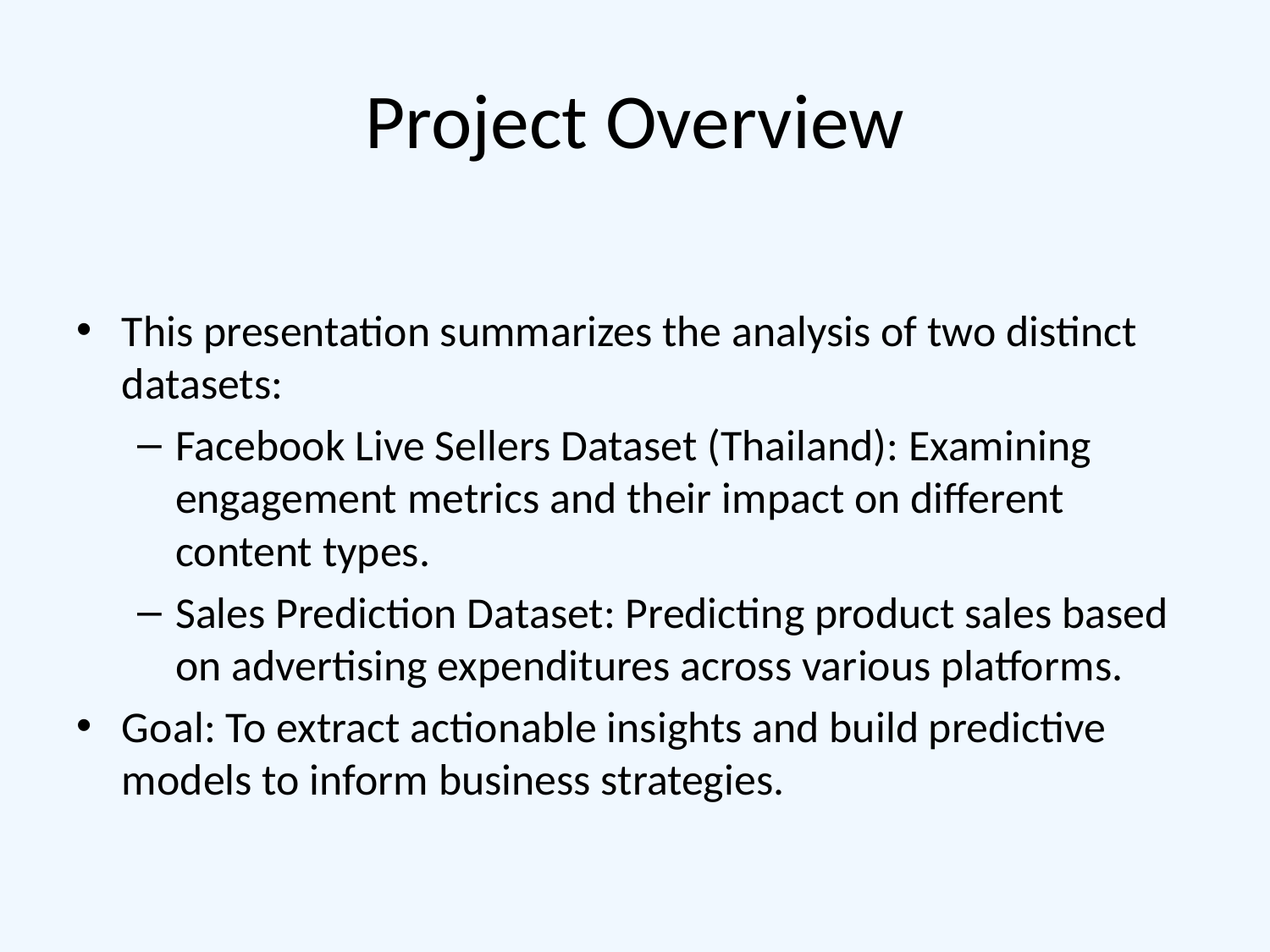

# Project Overview

This presentation summarizes the analysis of two distinct datasets:
Facebook Live Sellers Dataset (Thailand): Examining engagement metrics and their impact on different content types.
Sales Prediction Dataset: Predicting product sales based on advertising expenditures across various platforms.
Goal: To extract actionable insights and build predictive models to inform business strategies.